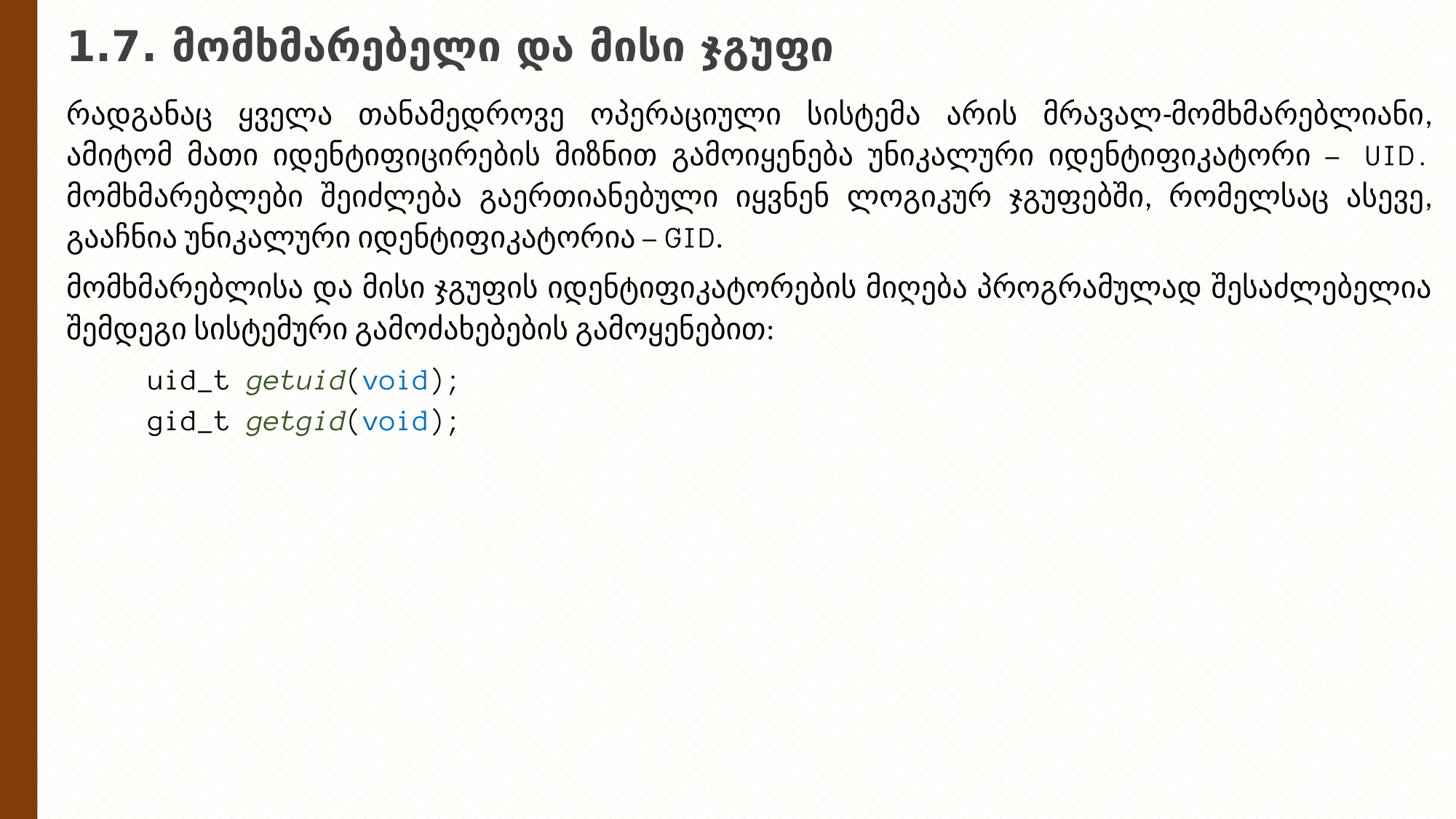

# 1.7. მომხმარებელი და მისი ჯგუფი
რადგანაც ყველა თანამედროვე ოპერაციული სისტემა არის მრავალ-მომხმარებლიანი, ამიტომ მათი იდენტიფიცირების მიზნით გამოიყენება უნიკალური იდენტიფიკატორი - UID. მომხმარებლები შეიძლება გაერთიანებული იყვნენ ლოგიკურ ჯგუფებში, რომელსაც ასევე, გააჩნია უნიკალური იდენტიფიკატორია - GID.
მომხმარებლისა და მისი ჯგუფის იდენტიფიკატორების მიღება პროგრამულად შესაძლებელია შემდეგი სისტემური გამოძახებების გამოყენებით:
uid_t getuid(void);
gid_t getgid(void);